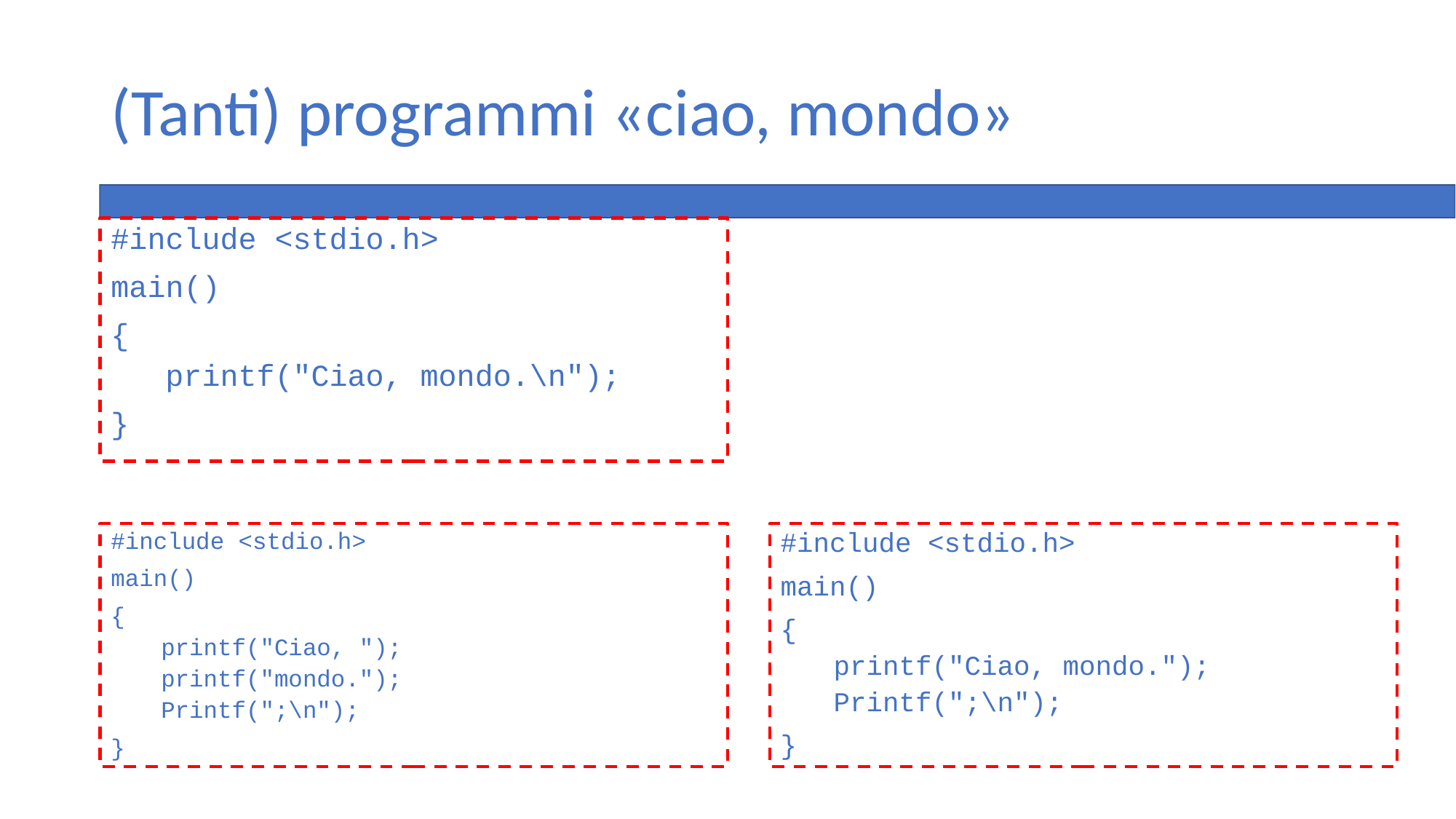

# (Tanti) programmi «ciao, mondo»
#include <stdio.h>
main()
{
printf("Ciao, mondo.\n");
}
#include <stdio.h>
main()
{
printf("Ciao, mondo.");
Printf(";\n");
}
#include <stdio.h>
main()
{
printf("Ciao, ");
printf("mondo.");
Printf(";\n");
}